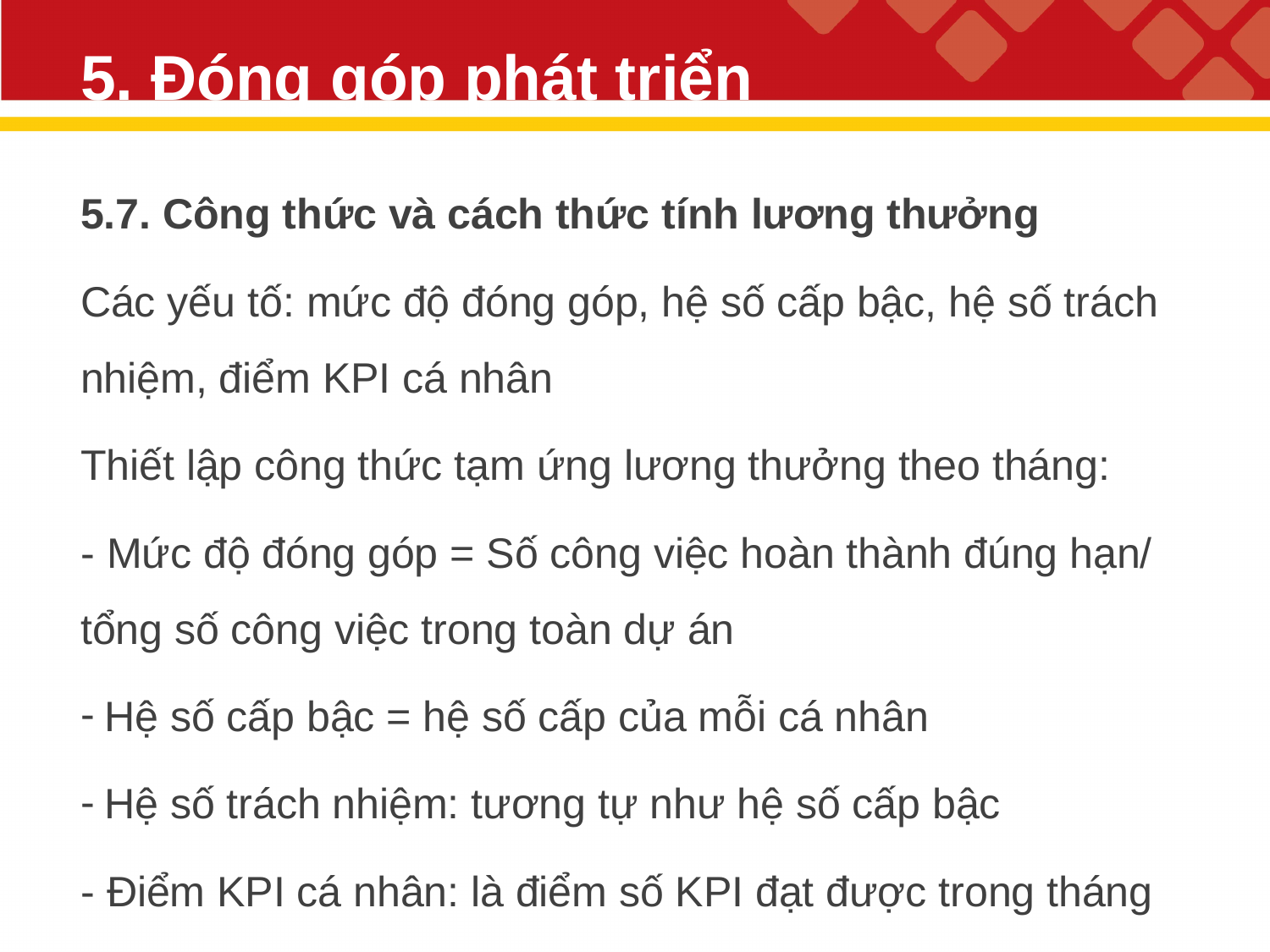

# 5. Đóng góp phát triển
5.7. Công thức và cách thức tính lương thưởng
Các yếu tố: mức độ đóng góp, hệ số cấp bậc, hệ số trách nhiệm, điểm KPI cá nhân
Thiết lập công thức tạm ứng lương thưởng theo tháng:
- Mức độ đóng góp = Số công việc hoàn thành đúng hạn/ tổng số công việc trong toàn dự án
Hệ số cấp bậc = hệ số cấp của mỗi cá nhân
Hệ số trách nhiệm: tương tự như hệ số cấp bậc
- Điểm KPI cá nhân: là điểm số KPI đạt được trong tháng